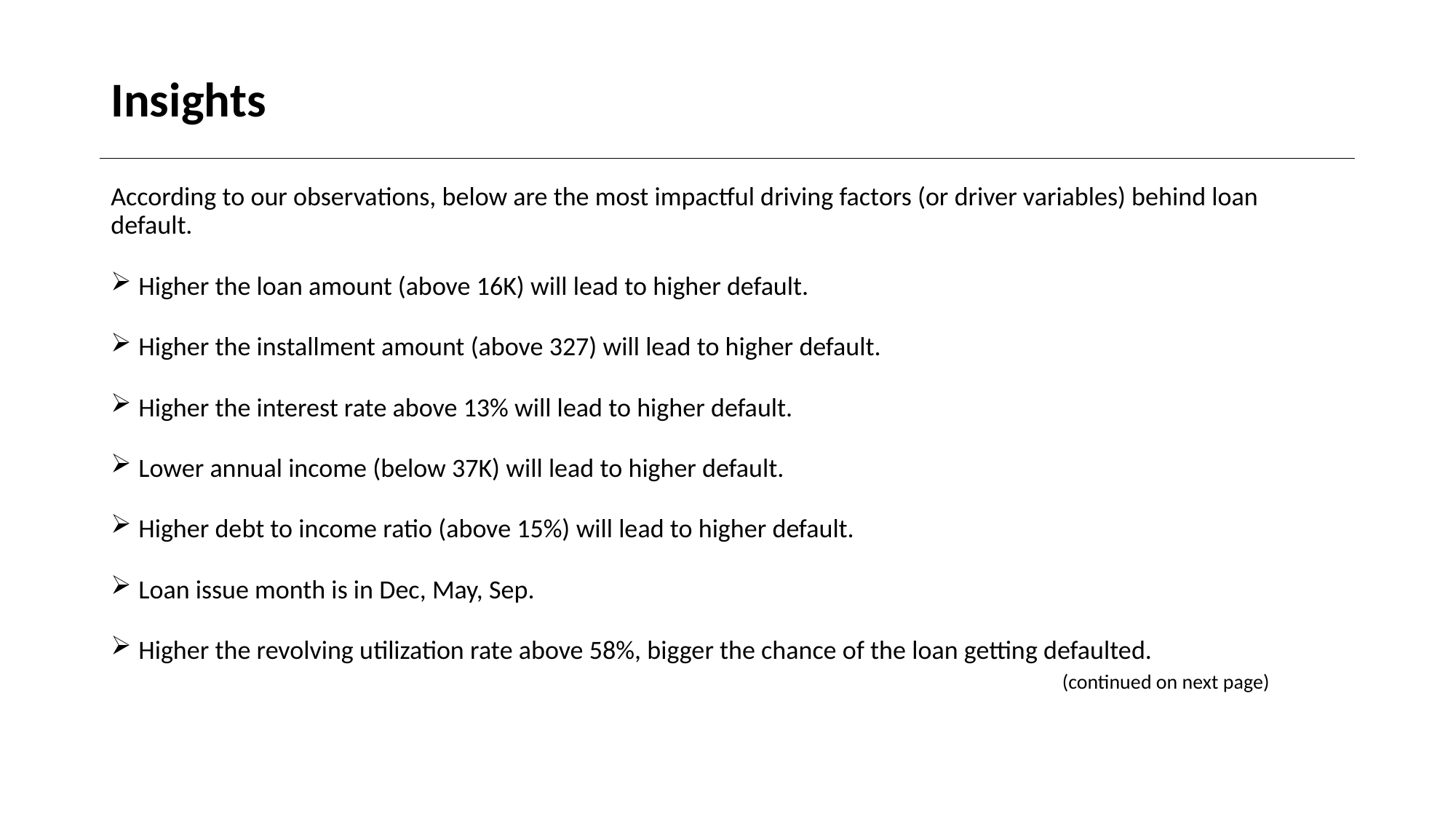

# Insights
According to our observations, below are the most impactful driving factors (or driver variables) behind loan default.
Higher the loan amount (above 16K) will lead to higher default.
Higher the installment amount (above 327) will lead to higher default.
Higher the interest rate above 13% will lead to higher default.
Lower annual income (below 37K) will lead to higher default.
Higher debt to income ratio (above 15%) will lead to higher default.
Loan issue month is in Dec, May, Sep.
Higher the revolving utilization rate above 58%, bigger the chance of the loan getting defaulted.
(continued on next page)